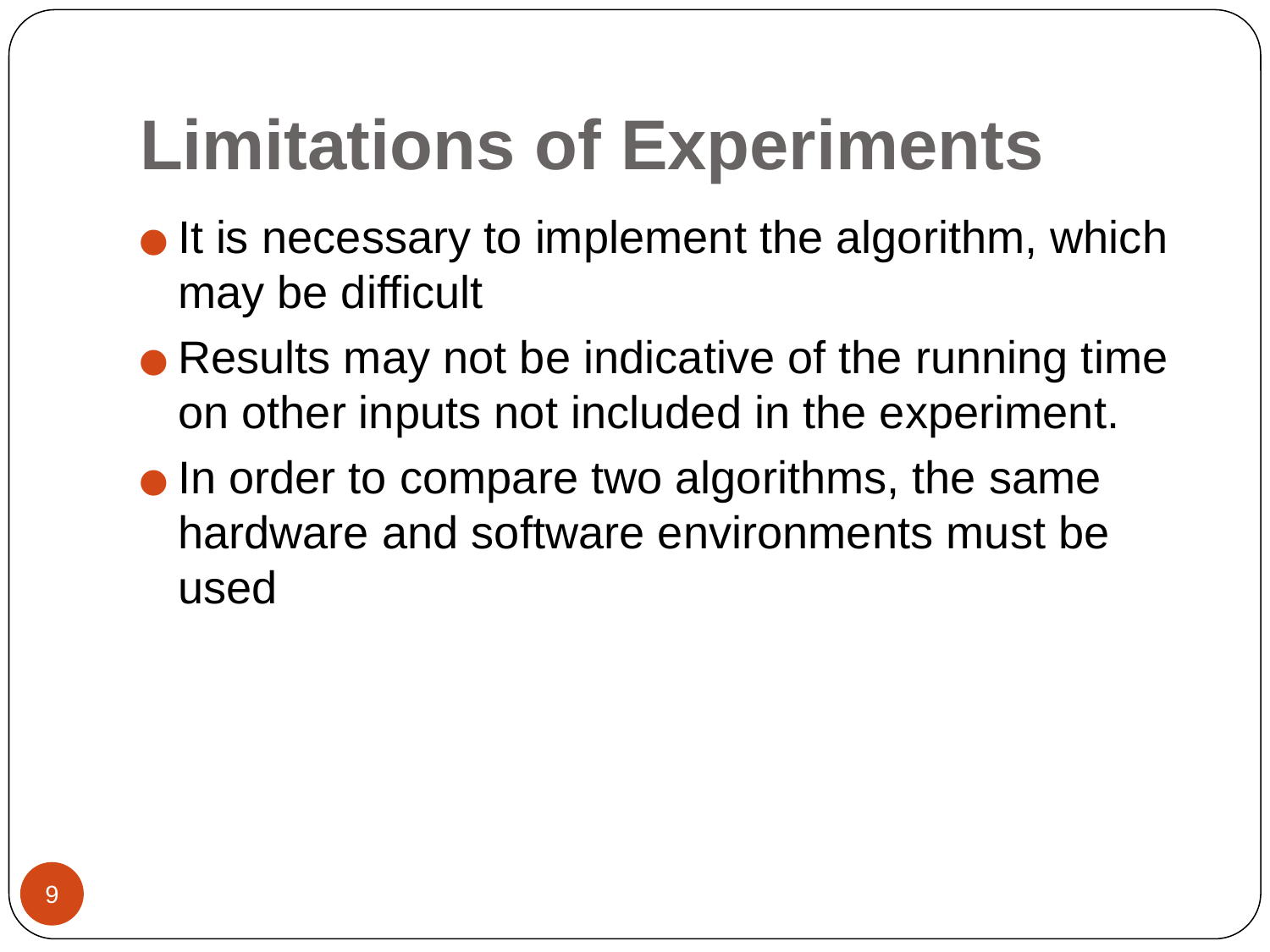

# Limitations of Experiments
It is necessary to implement the algorithm, which may be difficult
Results may not be indicative of the running time on other inputs not included in the experiment.
In order to compare two algorithms, the same hardware and software environments must be used
9